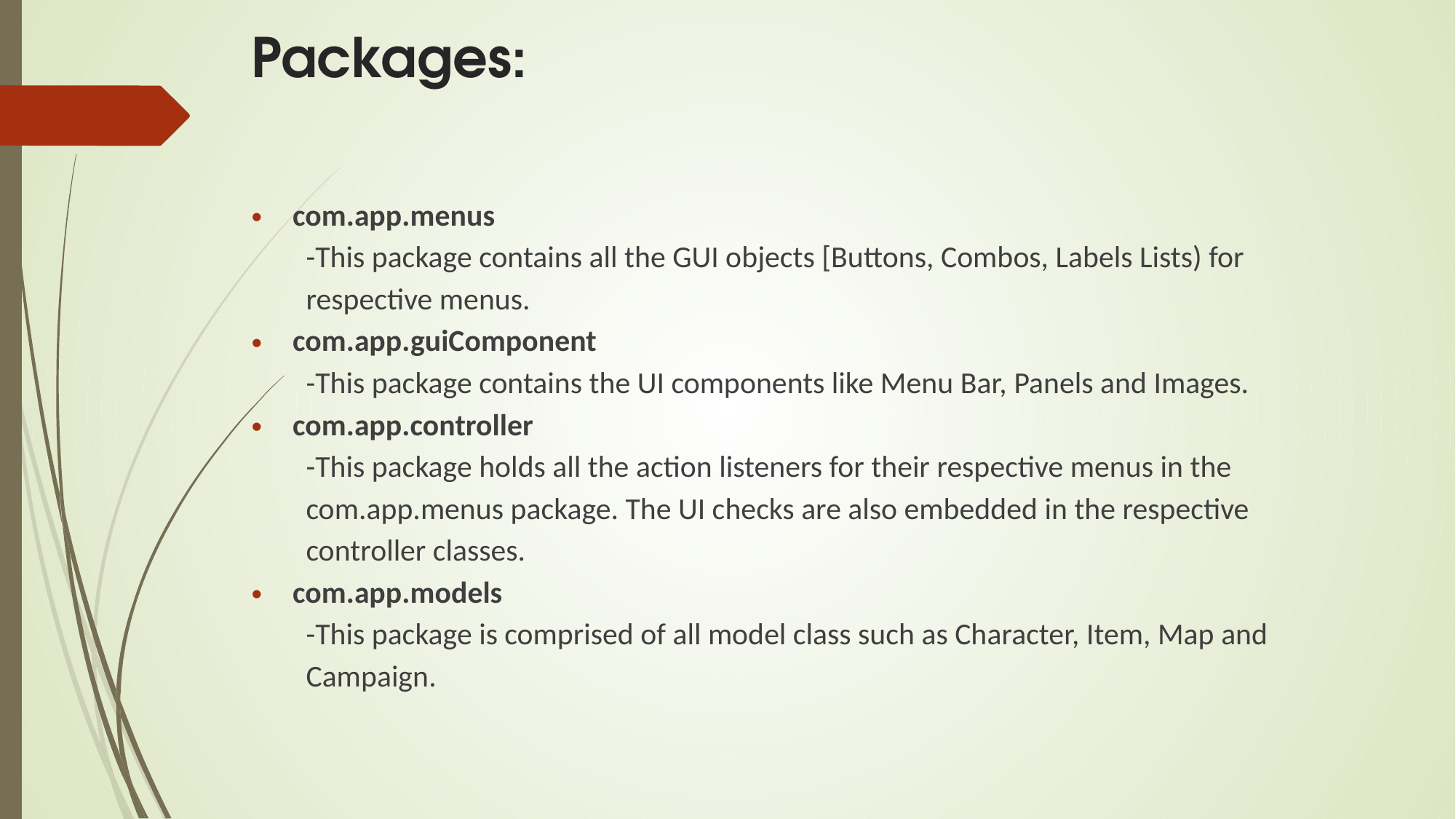

# Packages:
com.app.menus
-This package contains all the GUI objects [Buttons, Combos, Labels Lists) for respective menus.
com.app.guiComponent
-This package contains the UI components like Menu Bar, Panels and Images.
com.app.controller
-This package holds all the action listeners for their respective menus in the com.app.menus package. The UI checks are also embedded in the respective controller classes.
com.app.models
-This package is comprised of all model class such as Character, Item, Map and Campaign.